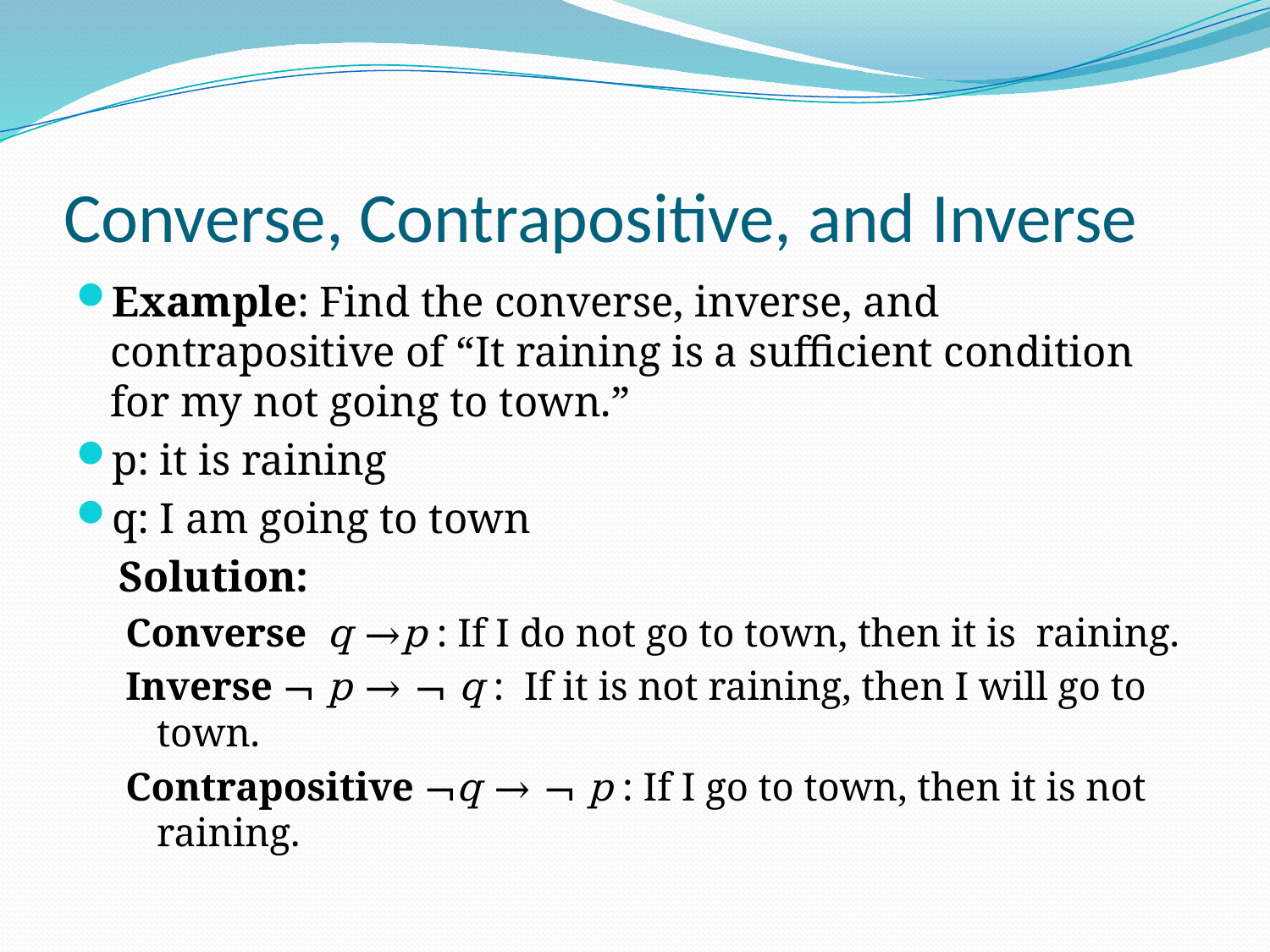

# Converse, Contrapositive, and Inverse
Example: Find the converse, inverse, and contrapositive of “It raining is a sufficient condition for my not going to town.”
p: it is raining
q: I am going to town
    Solution:
Converse  q →p : If I do not go to town, then it is  raining.
Inverse ¬ p → ¬ q :  If it is not raining, then I will go to town.
Contrapositive ¬q → ¬ p : If I go to town, then it is not raining.